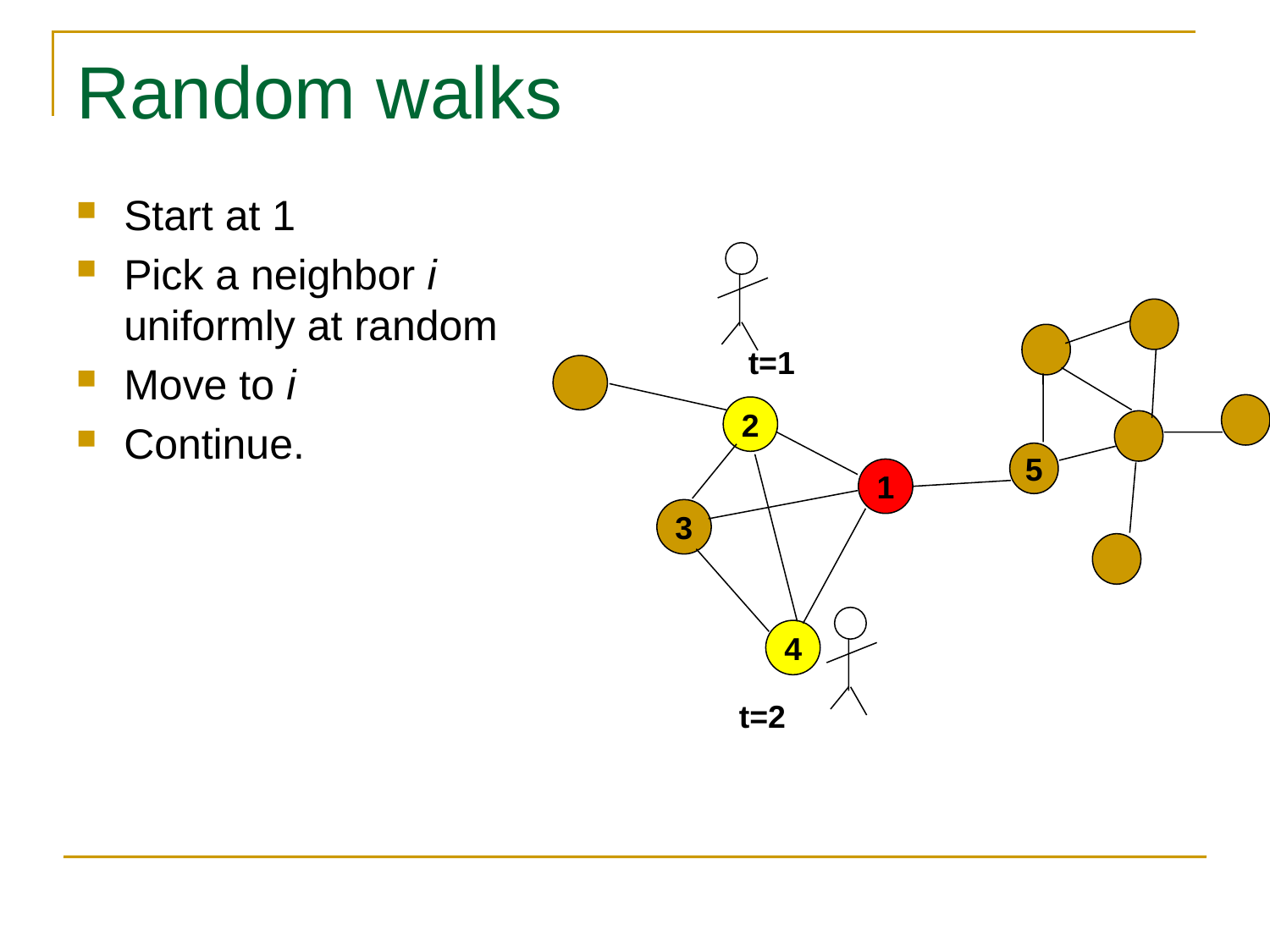

# Random walks
Start at 1
Pick a neighbor i uniformly at random
Move to i
Continue.

2

5

1

3

4
t=1

t=2